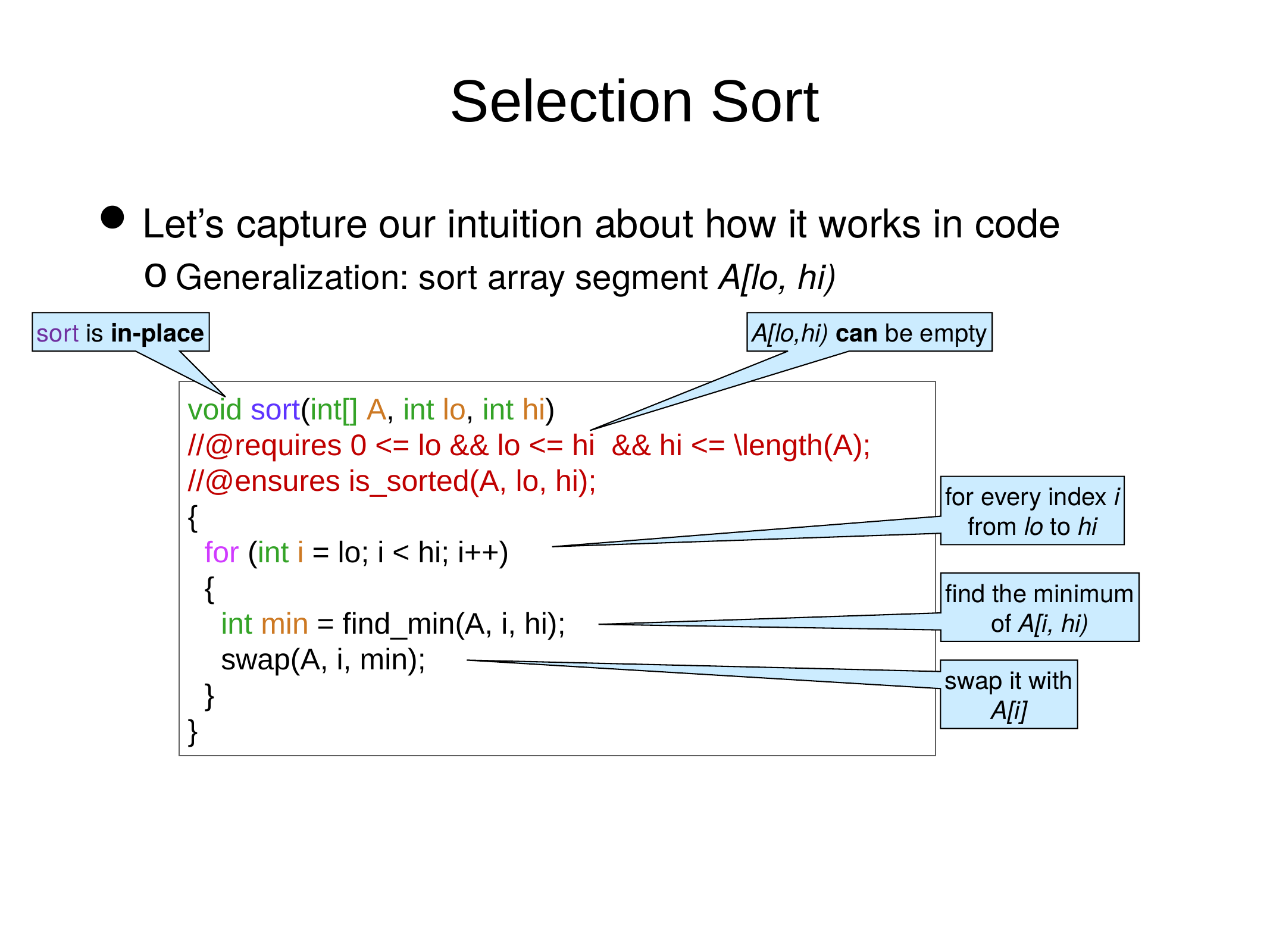

# Selection Sort
Let’s capture our intuition about how it works in code
Generalization: sort array segment A[lo, hi)
sort is in-place
A[lo,hi) can be empty
void sort(int[] A, int lo, int hi)
//@requires 0 <= lo && lo <= hi  && hi <= \length(A);
//@ensures is_sorted(A, lo, hi);
{
  for (int i = lo; i < hi; i++)
  {
    int min = find_min(A, i, hi);
    swap(A, i, min);
  }
}
for every index i
from lo to hi
find the minimum
of A[i, hi)
swap it with
A[i]